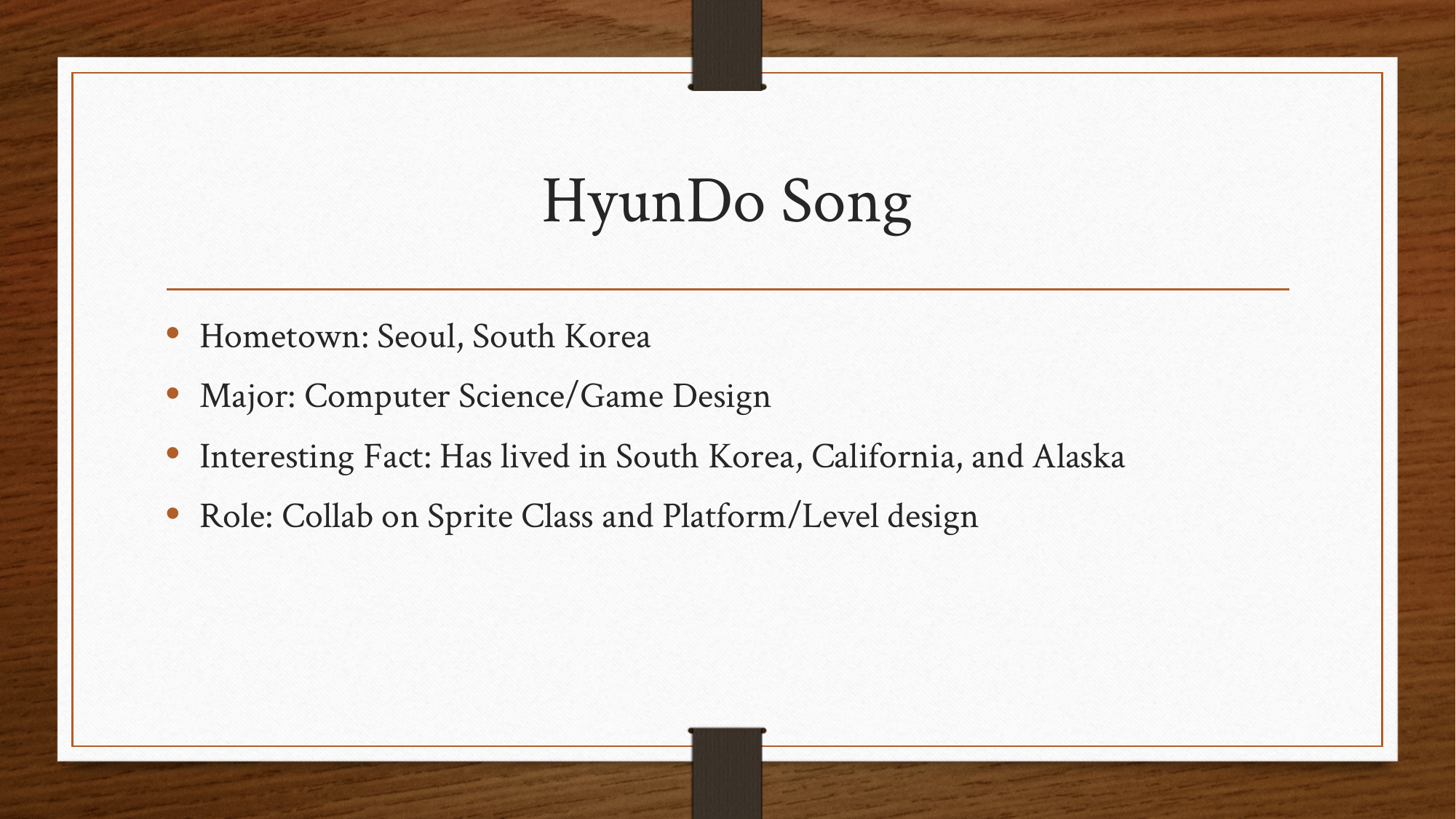

# HyunDo Song
Hometown: Seoul, South Korea
Major: Computer Science/Game Design
Interesting Fact: Has lived in South Korea, California, and Alaska
Role: Collab on Sprite Class and Platform/Level design